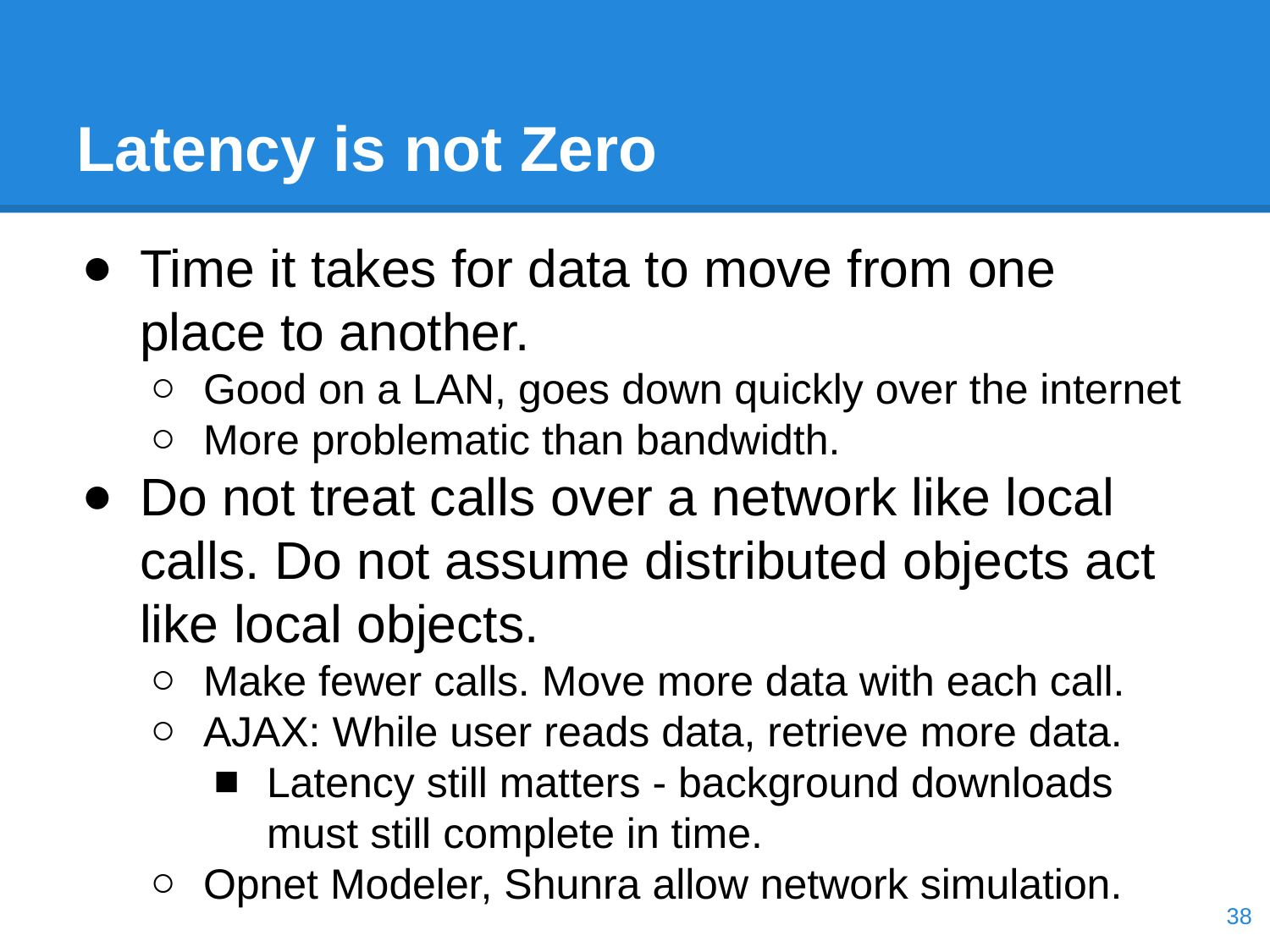

# Latency is not Zero
Time it takes for data to move from one place to another.
Good on a LAN, goes down quickly over the internet
More problematic than bandwidth.
Do not treat calls over a network like local calls. Do not assume distributed objects act like local objects.
Make fewer calls. Move more data with each call.
AJAX: While user reads data, retrieve more data.
Latency still matters - background downloads must still complete in time.
Opnet Modeler, Shunra allow network simulation.
38